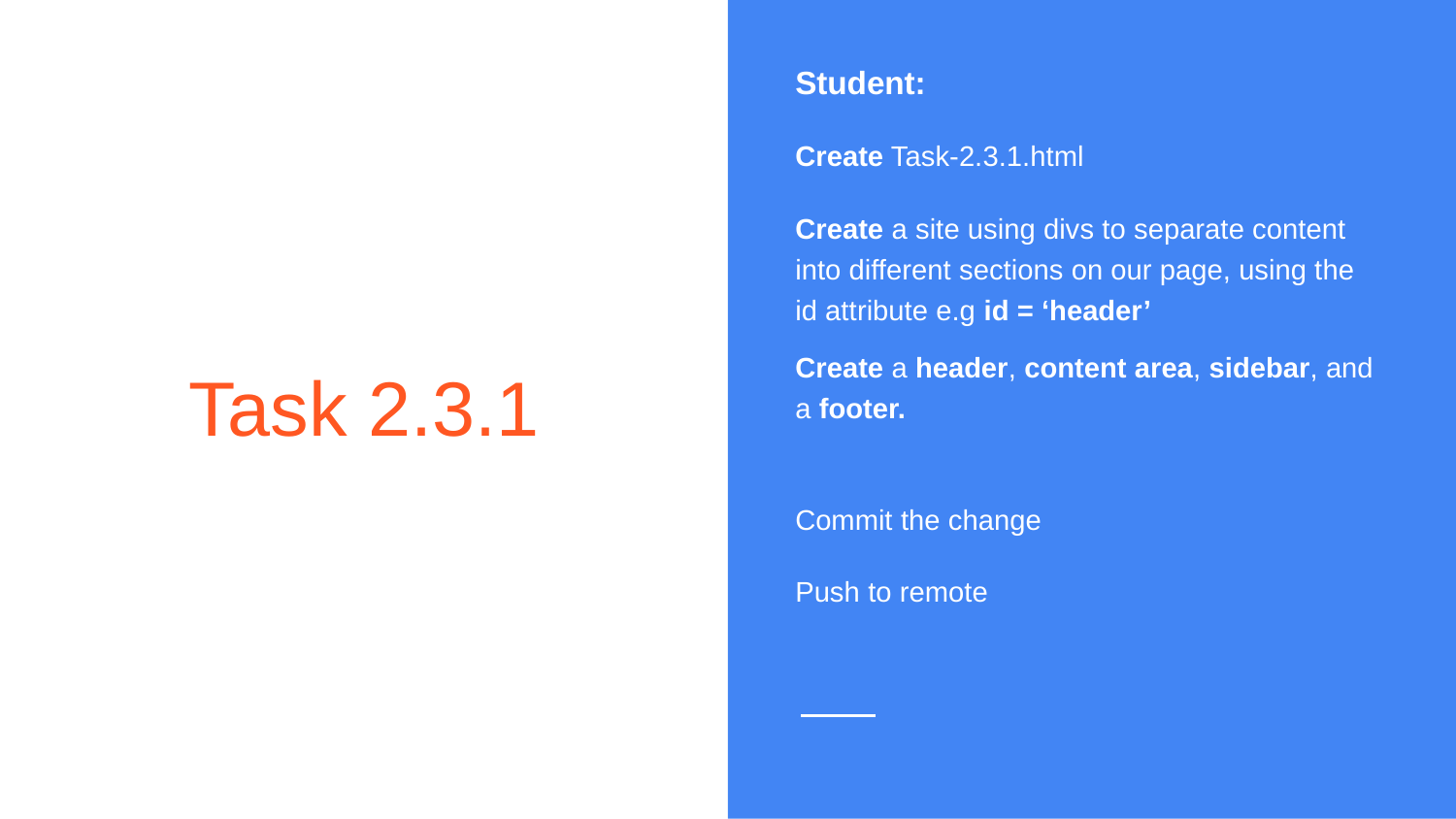

Student:
Create Task-2.3.1.html
Create a site using divs to separate content into different sections on our page, using the id attribute e.g id = ‘header’
Create a header, content area, sidebar, and a footer.

Commit the change
Push to remote

# Task 2.3.1